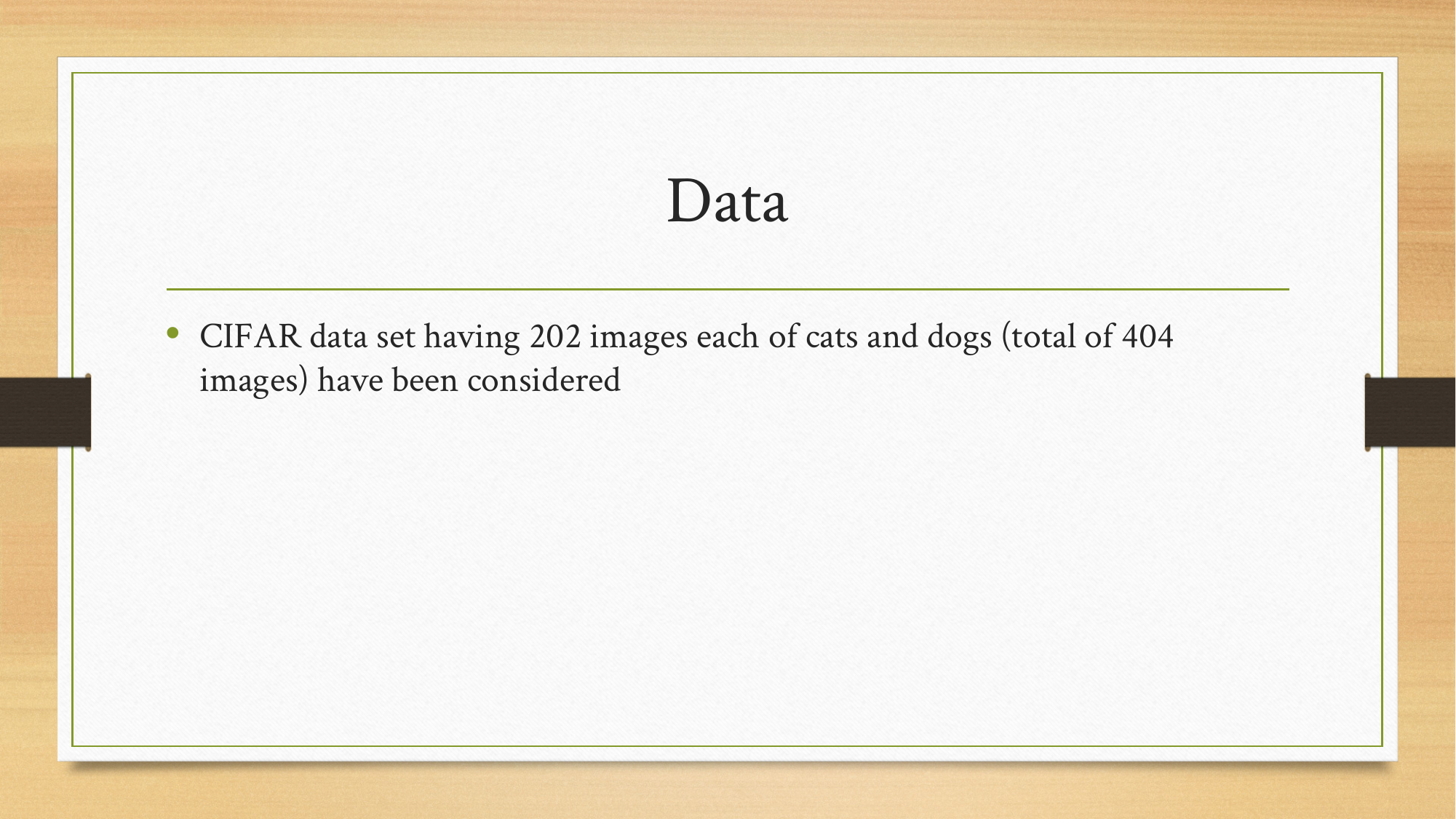

# Data
CIFAR data set having 202 images each of cats and dogs (total of 404 images) have been considered